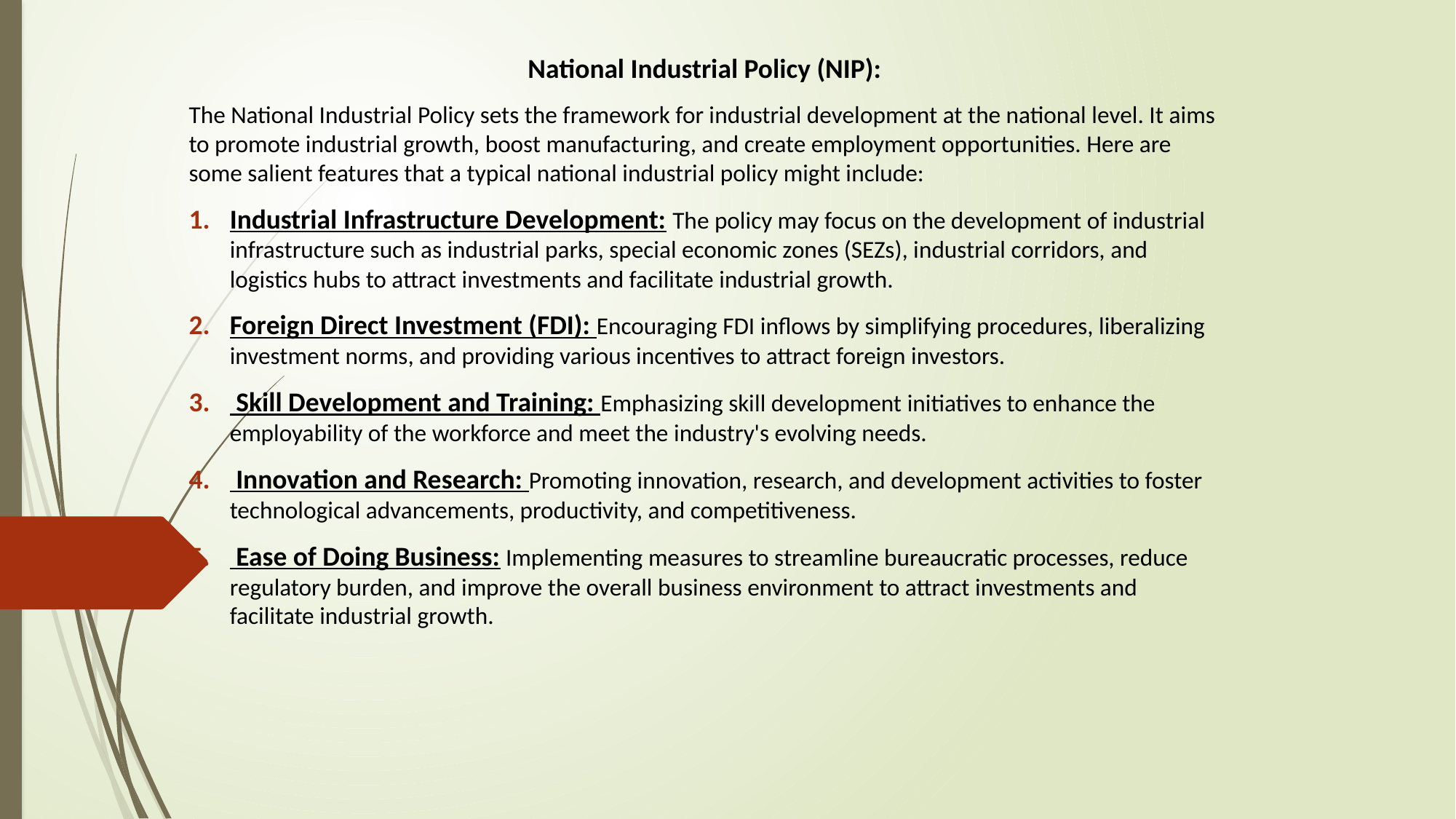

National Industrial Policy (NIP):
The National Industrial Policy sets the framework for industrial development at the national level. It aims to promote industrial growth, boost manufacturing, and create employment opportunities. Here are some salient features that a typical national industrial policy might include:
Industrial Infrastructure Development: The policy may focus on the development of industrial infrastructure such as industrial parks, special economic zones (SEZs), industrial corridors, and logistics hubs to attract investments and facilitate industrial growth.
Foreign Direct Investment (FDI): Encouraging FDI inflows by simplifying procedures, liberalizing investment norms, and providing various incentives to attract foreign investors.
 Skill Development and Training: Emphasizing skill development initiatives to enhance the employability of the workforce and meet the industry's evolving needs.
 Innovation and Research: Promoting innovation, research, and development activities to foster technological advancements, productivity, and competitiveness.
 Ease of Doing Business: Implementing measures to streamline bureaucratic processes, reduce regulatory burden, and improve the overall business environment to attract investments and facilitate industrial growth.
#